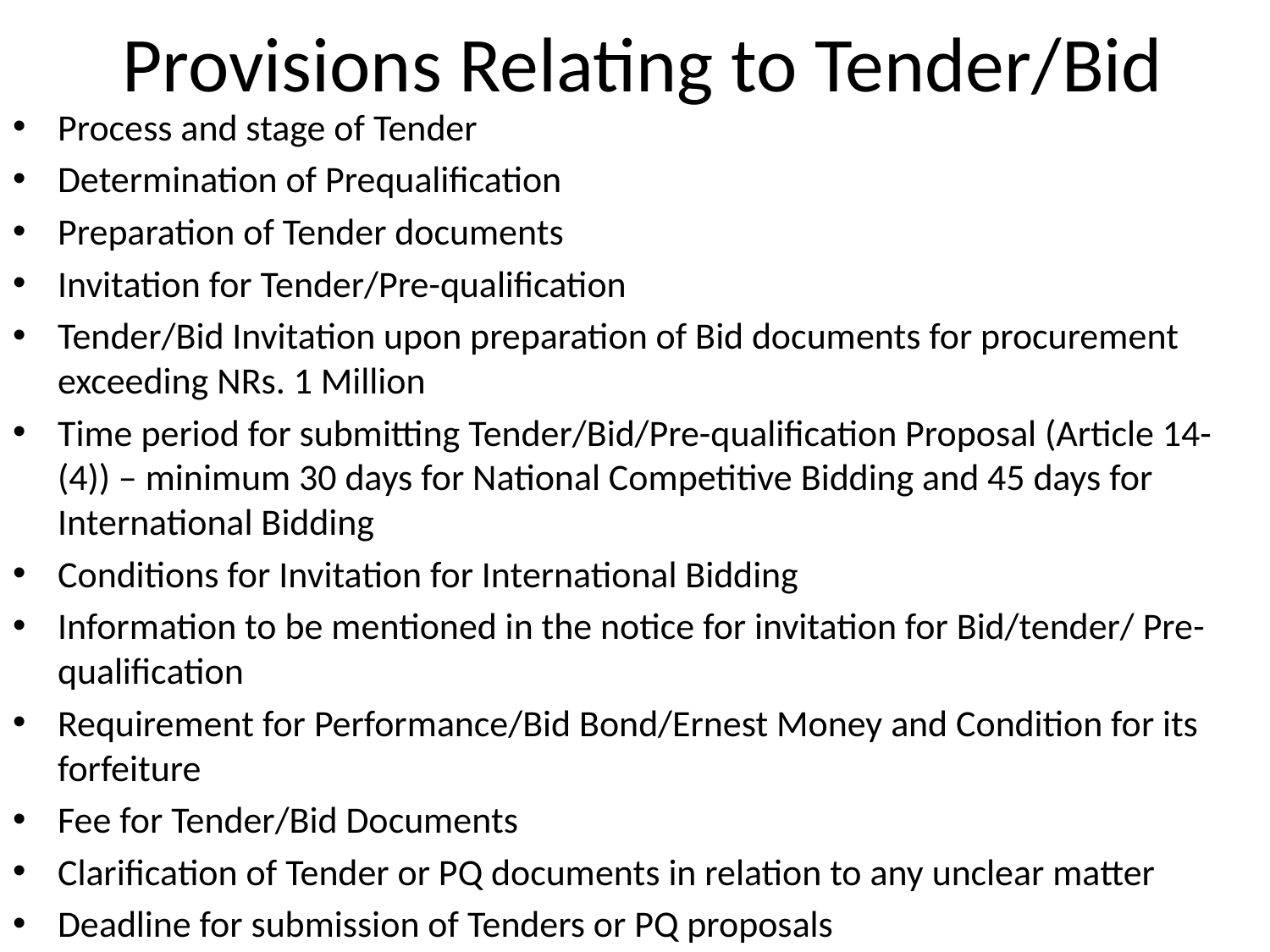

# Provisions Relating to Tender/Bid
Process and stage of Tender
Determination of Prequalification
Preparation of Tender documents
Invitation for Tender/Pre-qualification
Tender/Bid Invitation upon preparation of Bid documents for procurement exceeding NRs. 1 Million
Time period for submitting Tender/Bid/Pre-qualification Proposal (Article 14-(4)) – minimum 30 days for National Competitive Bidding and 45 days for International Bidding
Conditions for Invitation for International Bidding
Information to be mentioned in the notice for invitation for Bid/tender/ Pre-qualification
Requirement for Performance/Bid Bond/Ernest Money and Condition for its forfeiture
Fee for Tender/Bid Documents
Clarification of Tender or PQ documents in relation to any unclear matter
Deadline for submission of Tenders or PQ proposals